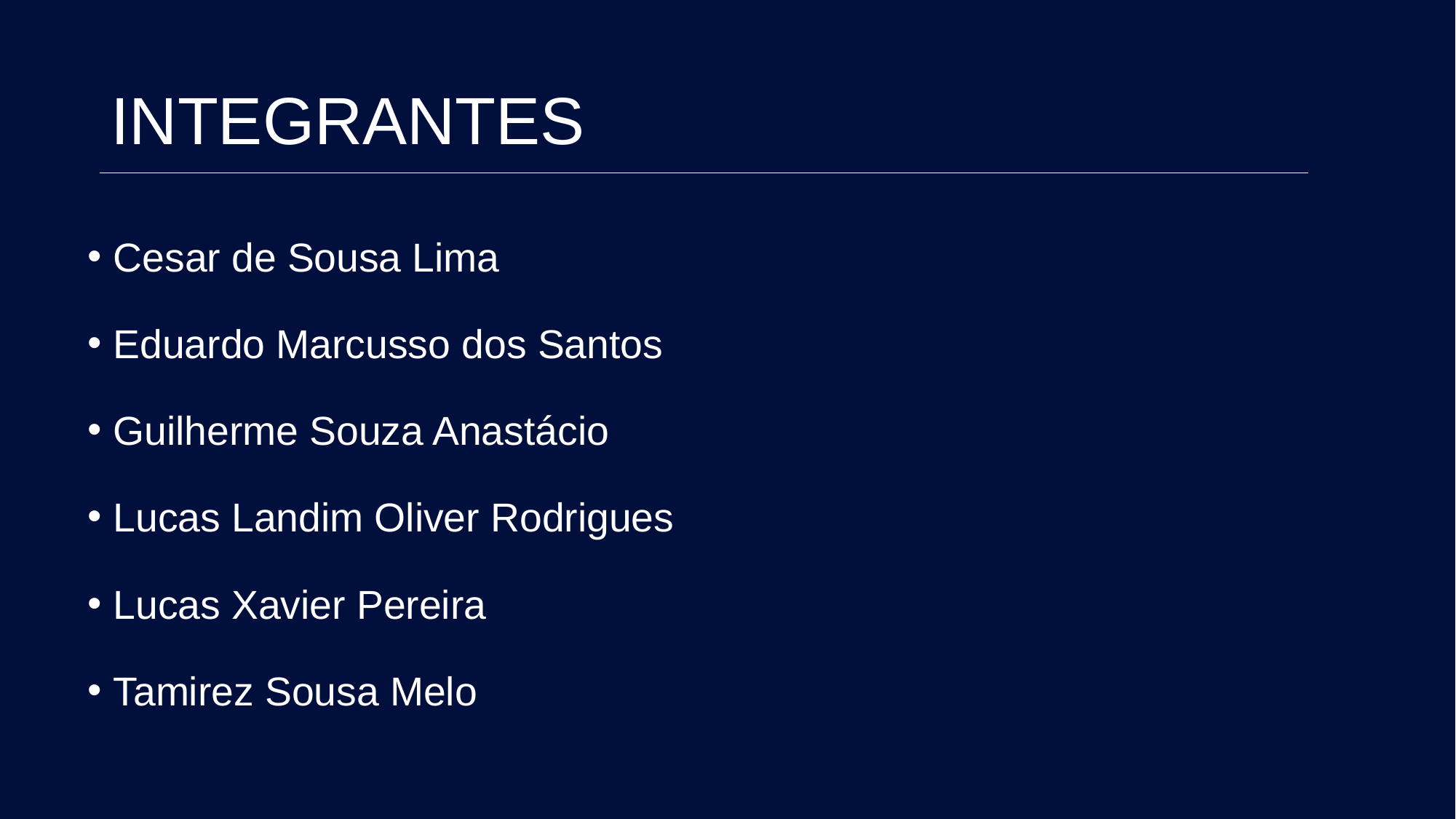

# INTEGRANTES
Cesar de Sousa Lima
Eduardo Marcusso dos Santos
Guilherme Souza Anastácio
Lucas Landim Oliver Rodrigues
Lucas Xavier Pereira
Tamirez Sousa Melo